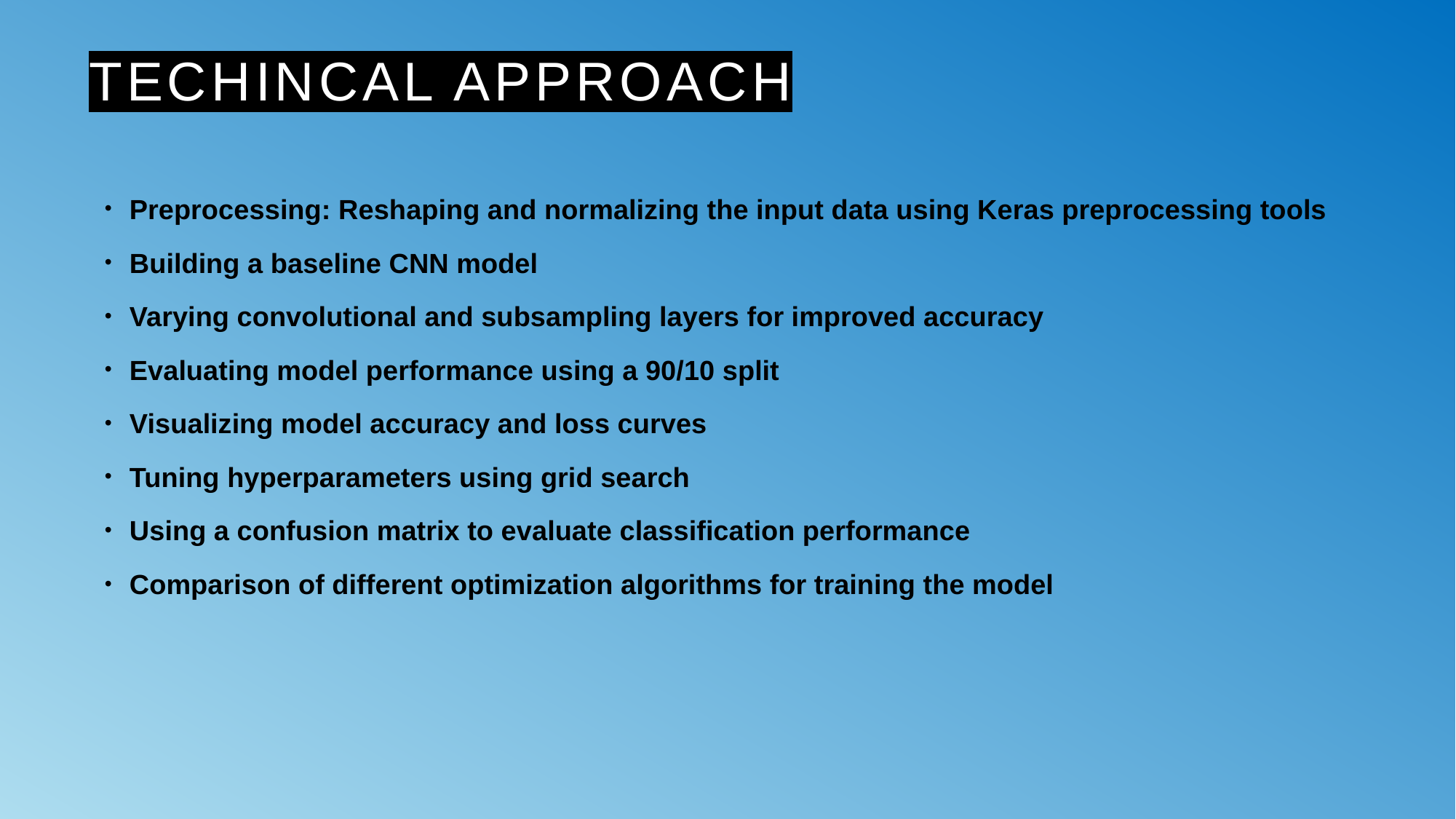

# TECHINCAL APPROACH
Preprocessing: Reshaping and normalizing the input data using Keras preprocessing tools
Building a baseline CNN model
Varying convolutional and subsampling layers for improved accuracy
Evaluating model performance using a 90/10 split
Visualizing model accuracy and loss curves
Tuning hyperparameters using grid search
Using a confusion matrix to evaluate classification performance
Comparison of different optimization algorithms for training the model